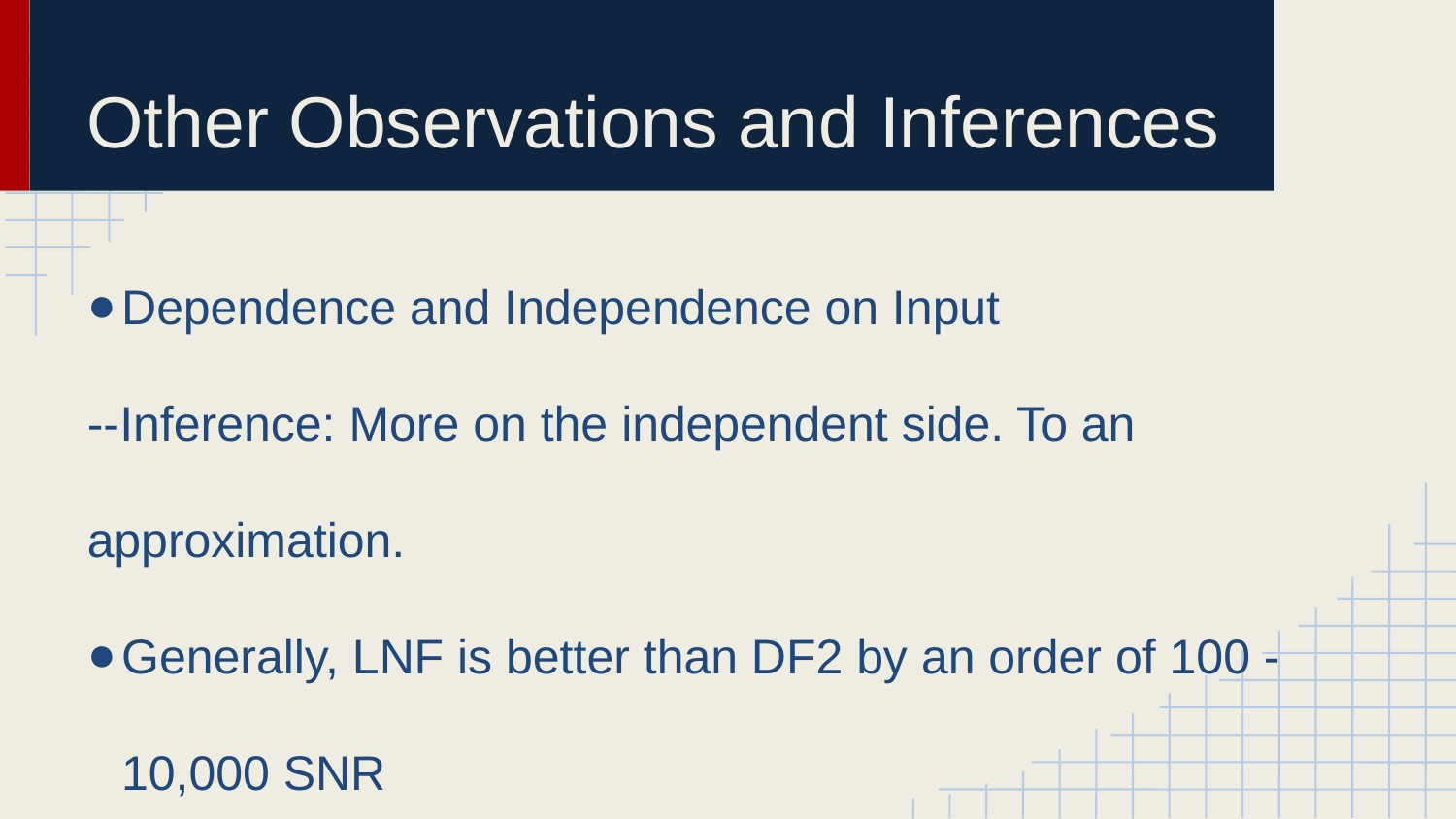

Other Observations and Inferences
Dependence and Independence on Input
--Inference: More on the independent side. To an approximation.
Generally, LNF is better than DF2 by an order of 100 -10,000 SNR